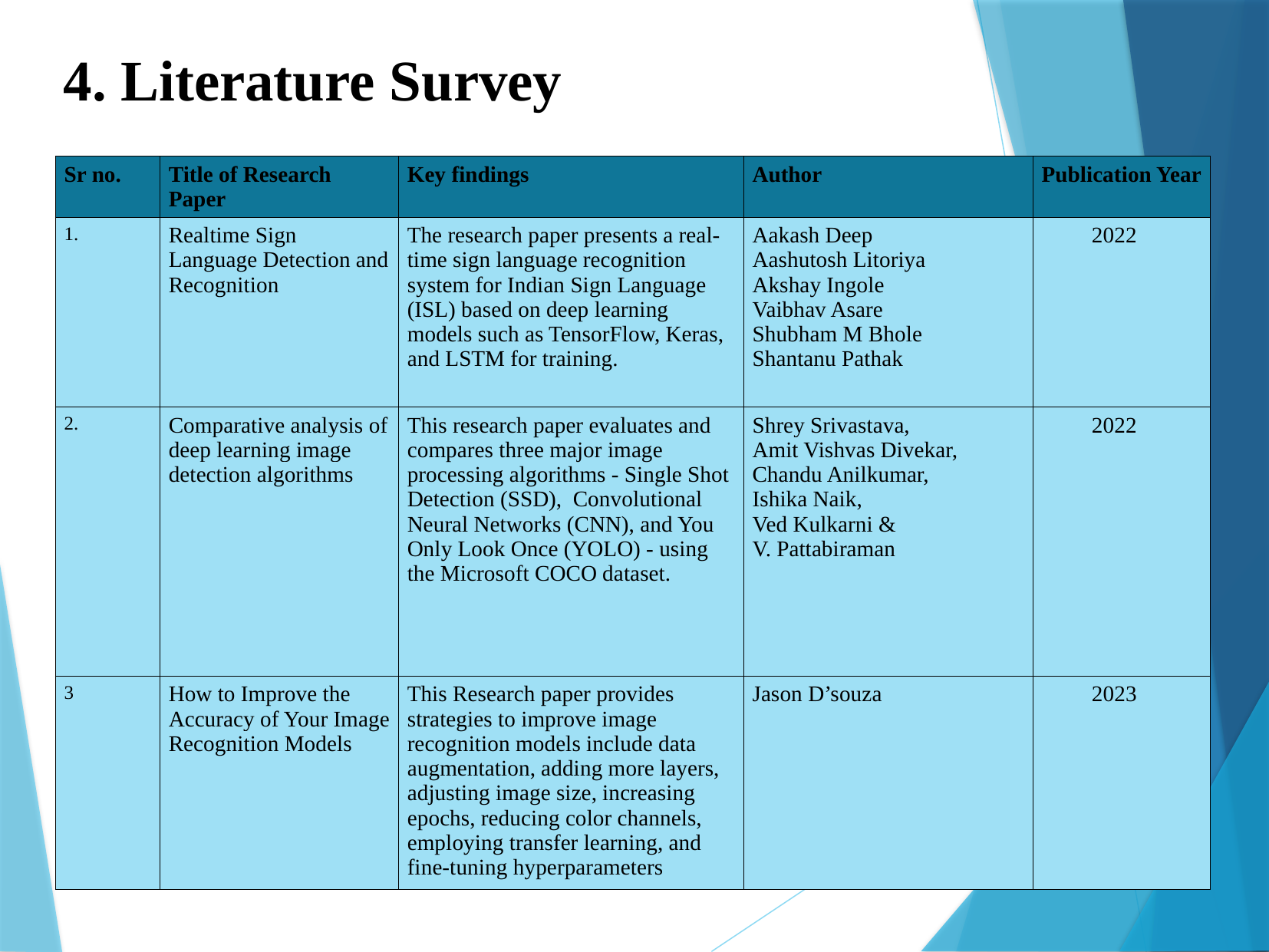

4. Literature Survey
| Sr no. | Title of Research Paper | Key findings | Author | Publication Year |
| --- | --- | --- | --- | --- |
| 1. | Realtime Sign Language Detection and Recognition | The research paper presents a real-time sign language recognition system for Indian Sign Language (ISL) based on deep learning models such as TensorFlow, Keras, and LSTM for training. | Aakash Deep Aashutosh Litoriya Akshay Ingole Vaibhav Asare Shubham M Bhole Shantanu Pathak | 2022 |
| 2. | Comparative analysis of deep learning image detection algorithms | This research paper evaluates and compares three major image processing algorithms - Single Shot Detection (SSD),  Convolutional Neural Networks (CNN), and You Only Look Once (YOLO) - using the Microsoft COCO dataset. | Shrey Srivastava,  Amit Vishvas Divekar,  Chandu Anilkumar,  Ishika Naik,  Ved Kulkarni &  V. Pattabiraman | 2022 |
| 3 | How to Improve the Accuracy of Your Image Recognition Models | This Research paper provides strategies to improve image recognition models include data augmentation, adding more layers, adjusting image size, increasing epochs, reducing color channels, employing transfer learning, and fine-tuning hyperparameters | Jason D’souza | 2023 |